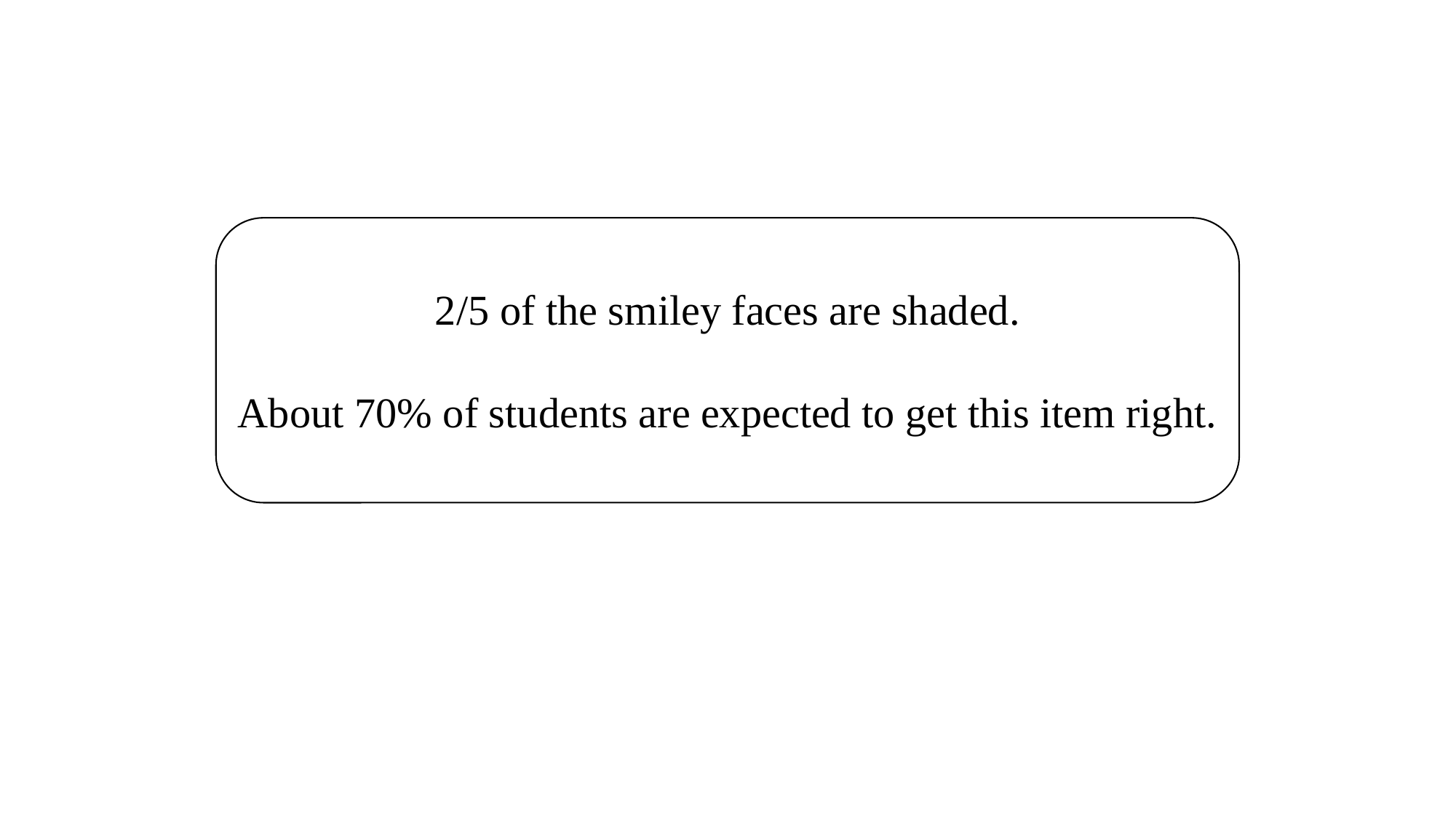

2/5 of the smiley faces are shaded.
About 70% of students are expected to get this item right.